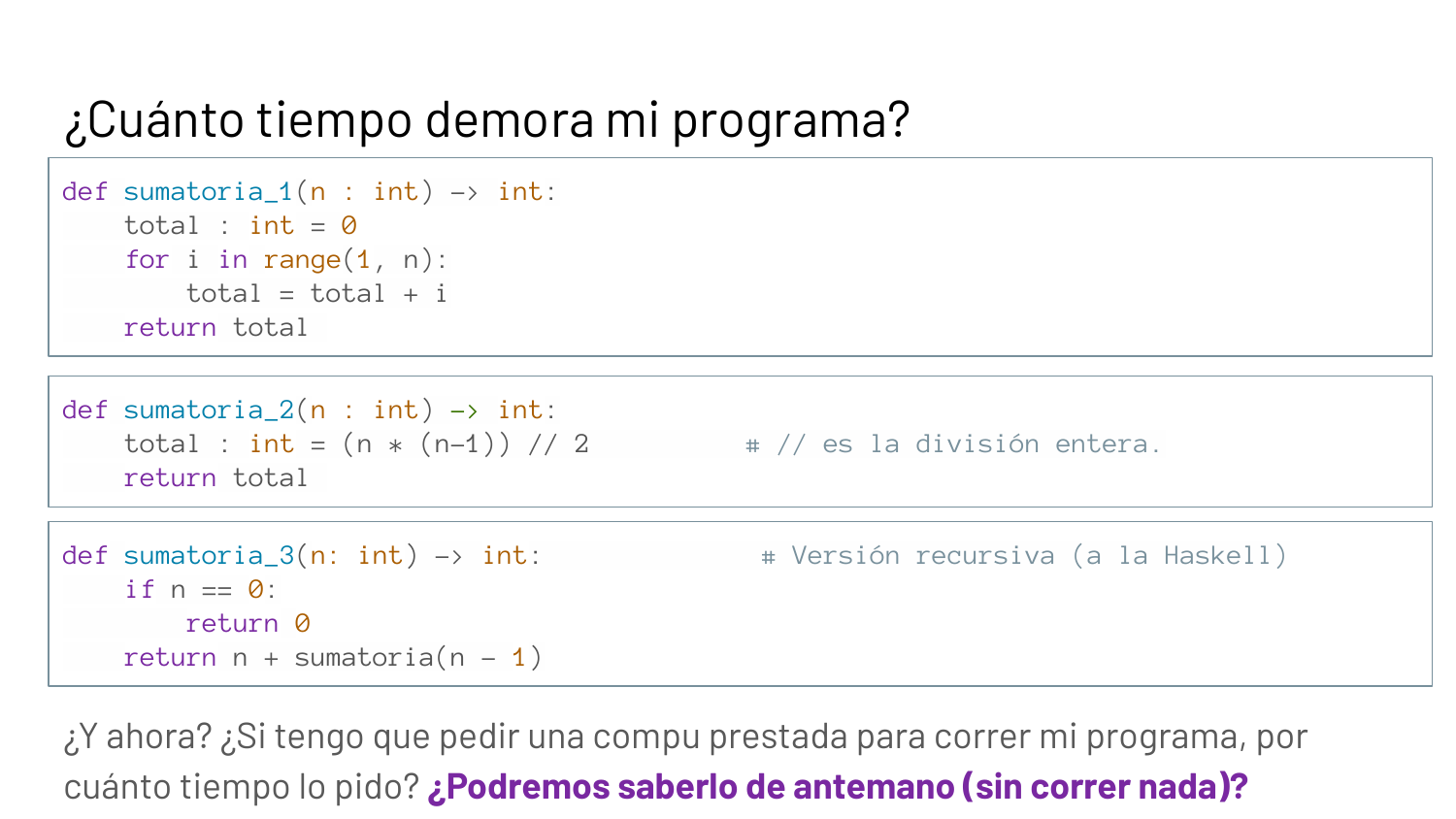

# ¿Cuánto tiempo demora mi programa?
def sumatoria_1(n : int) -> int:
    total : int = 0
    for i in range(1, n):
        total = total + i
    return total
def sumatoria_2(n : int) -> int:
    total : int = (n * (n-1)) // 2          # // es la división entera.
    return total
def sumatoria_3(n: int) -> int:              # Versión recursiva (a la Haskell)
    if n == 0:
        return 0
    return n + sumatoria(n - 1)
¿Y ahora? ¿Si tengo que pedir una compu prestada para correr mi programa, por cuánto tiempo lo pido? ¿Podremos saberlo de antemano (sin correr nada)?